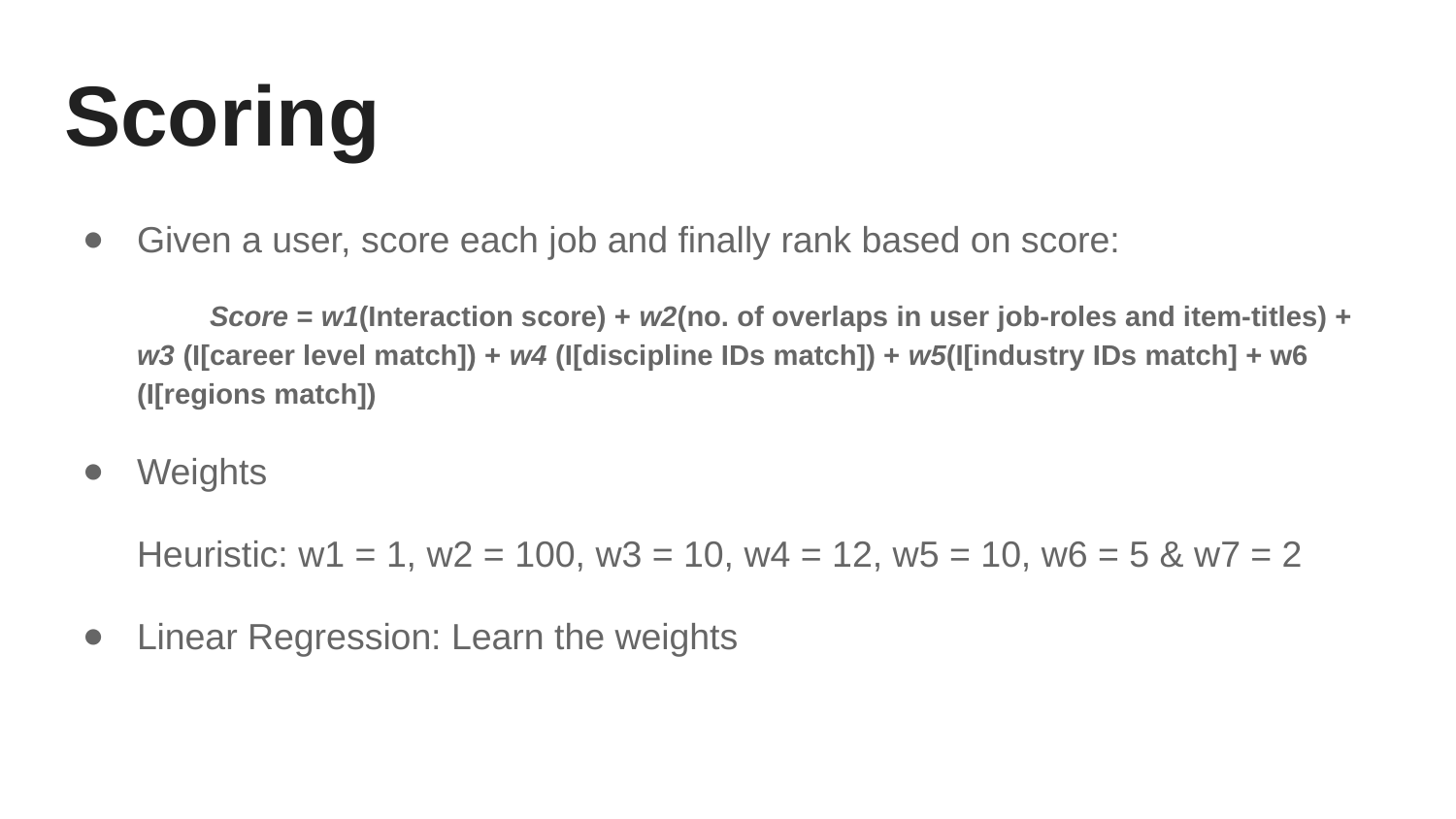

# Scoring
Given a user, score each job and finally rank based on score:
Score = w1(Interaction score) + w2(no. of overlaps in user job-roles and item-titles) + w3 (I[career level match]) + w4 (I[discipline IDs match]) + w5(I[industry IDs match] + w6 (I[regions match])
Weights
Heuristic: w1 = 1, w2 = 100, w3 = 10, w4 = 12, w5 = 10, w6 = 5 & w7 = 2
Linear Regression: Learn the weights